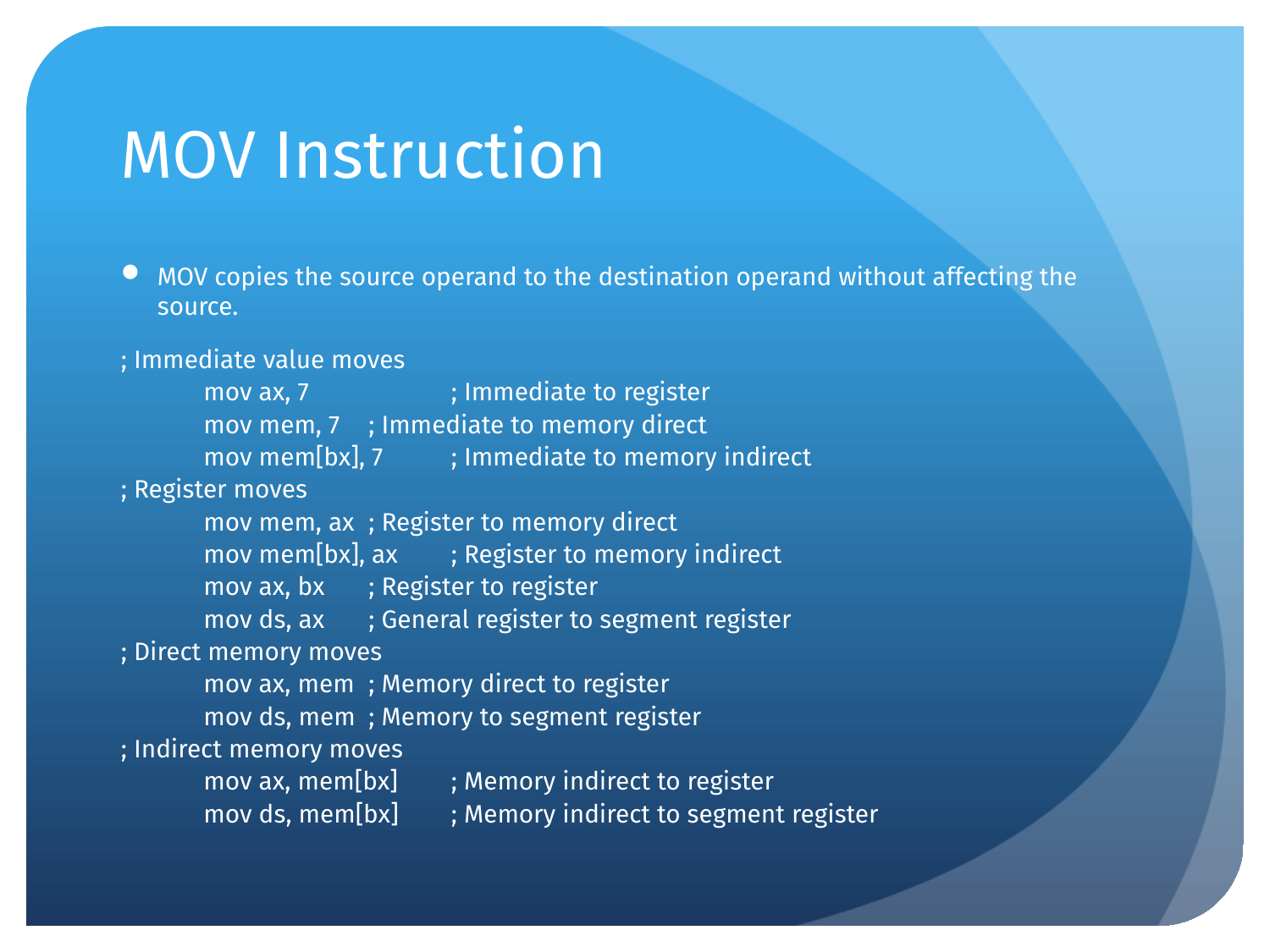

# MOV Instruction
MOV copies the source operand to the destination operand without affecting the source.
; Immediate value moves
	mov ax, 7	 	; Immediate to register
	mov mem, 7 	; Immediate to memory direct
	mov mem[bx], 7 	; Immediate to memory indirect
; Register moves
	mov mem, ax	; Register to memory direct
	mov mem[bx], ax 	; Register to memory indirect
	mov ax, bx	; Register to register
	mov ds, ax 	; General register to segment register
; Direct memory moves
	mov ax, mem 	; Memory direct to register
	mov ds, mem 	; Memory to segment register
; Indirect memory moves
	mov ax, mem[bx] 	; Memory indirect to register
	mov ds, mem[bx] 	; Memory indirect to segment register